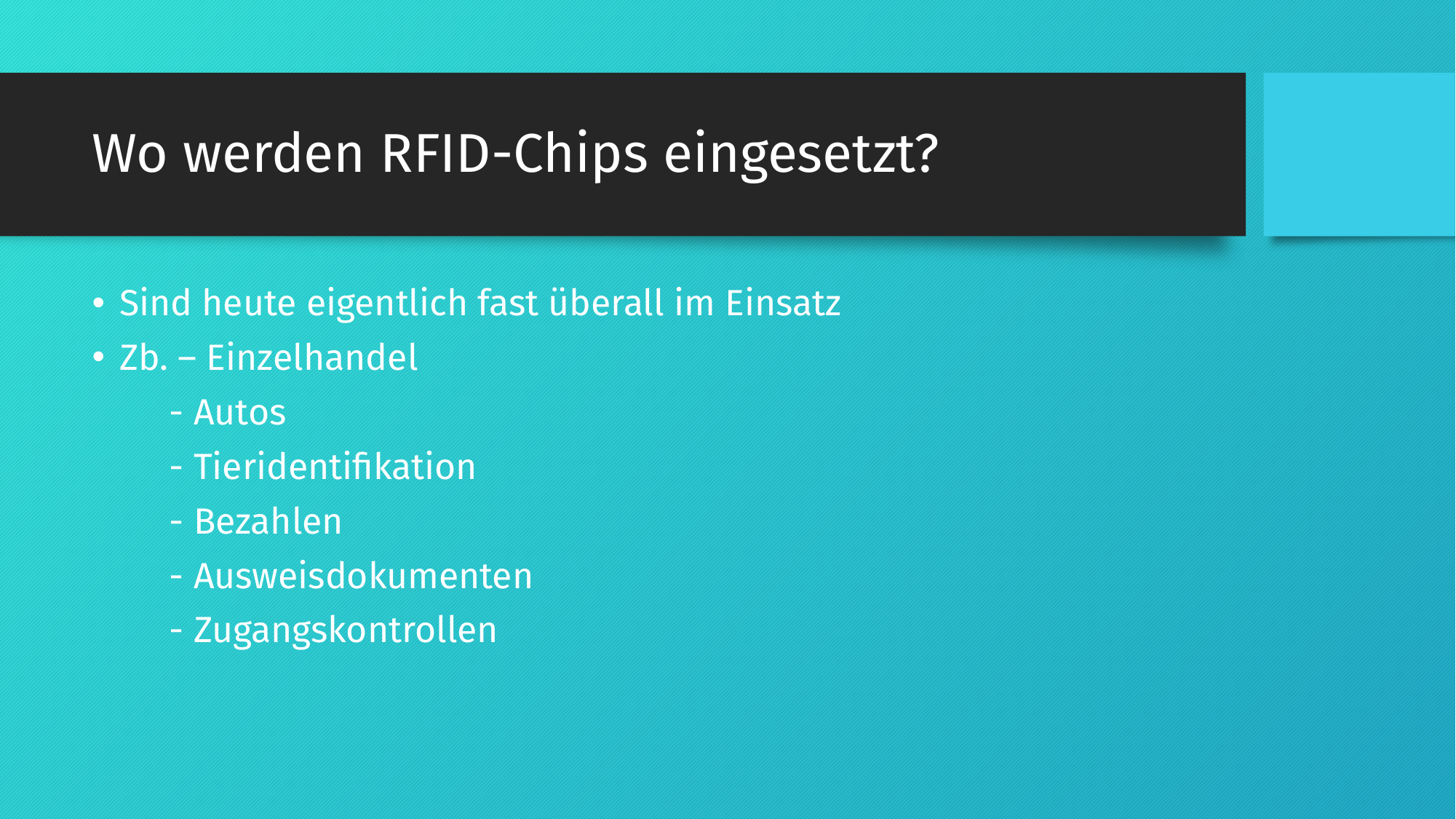

# Wo werden RFID-Chips eingesetzt?
Sind heute eigentlich fast überall im Einsatz
Zb. – Einzelhandel
        - Autos
        - Tieridentifikation
        - Bezahlen
        - Ausweisdokumenten
        - Zugangskontrollen